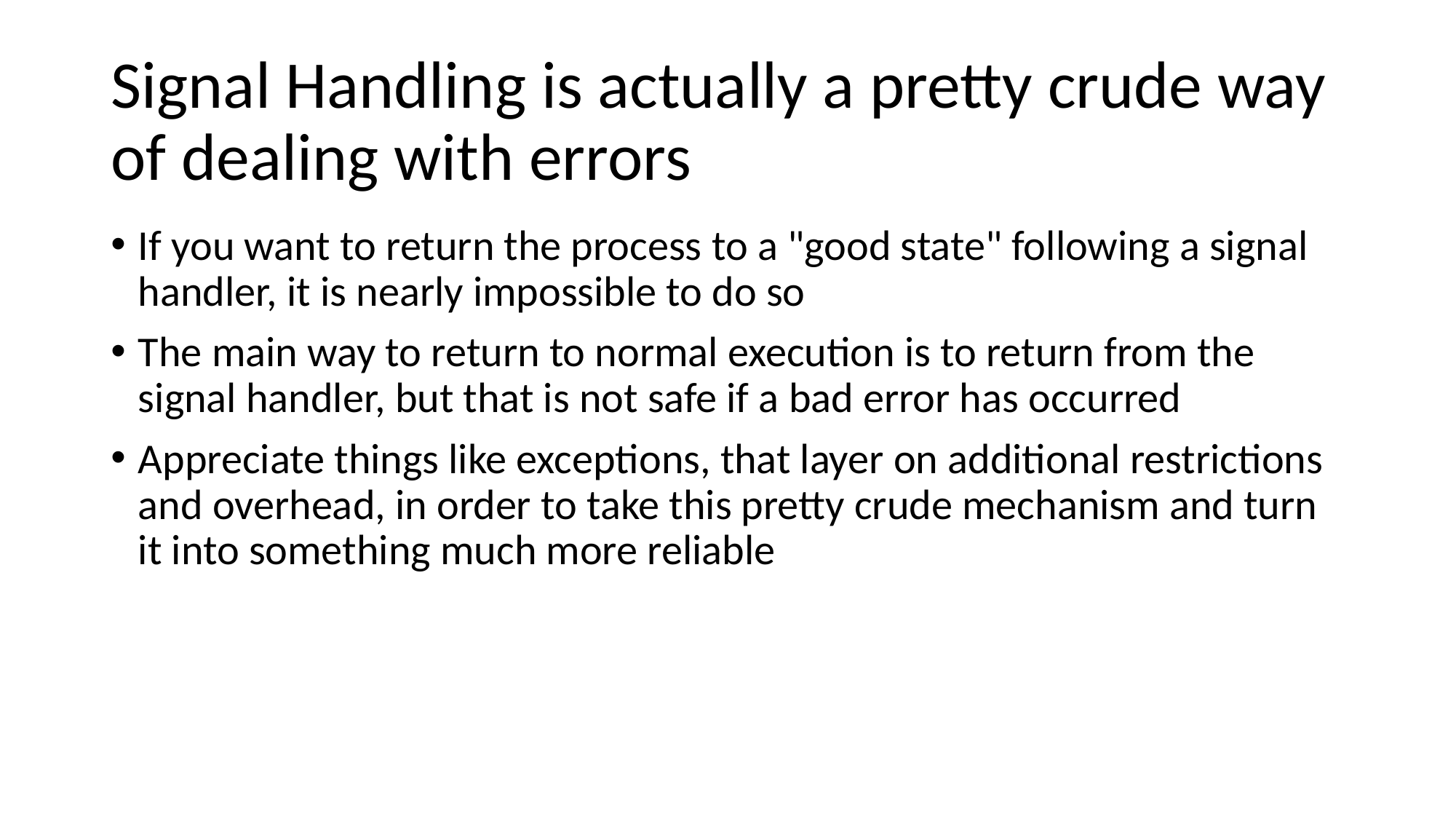

# Signal Handling is actually a pretty crude way of dealing with errors
If you want to return the process to a "good state" following a signal handler, it is nearly impossible to do so
The main way to return to normal execution is to return from the signal handler, but that is not safe if a bad error has occurred
Appreciate things like exceptions, that layer on additional restrictions and overhead, in order to take this pretty crude mechanism and turn it into something much more reliable